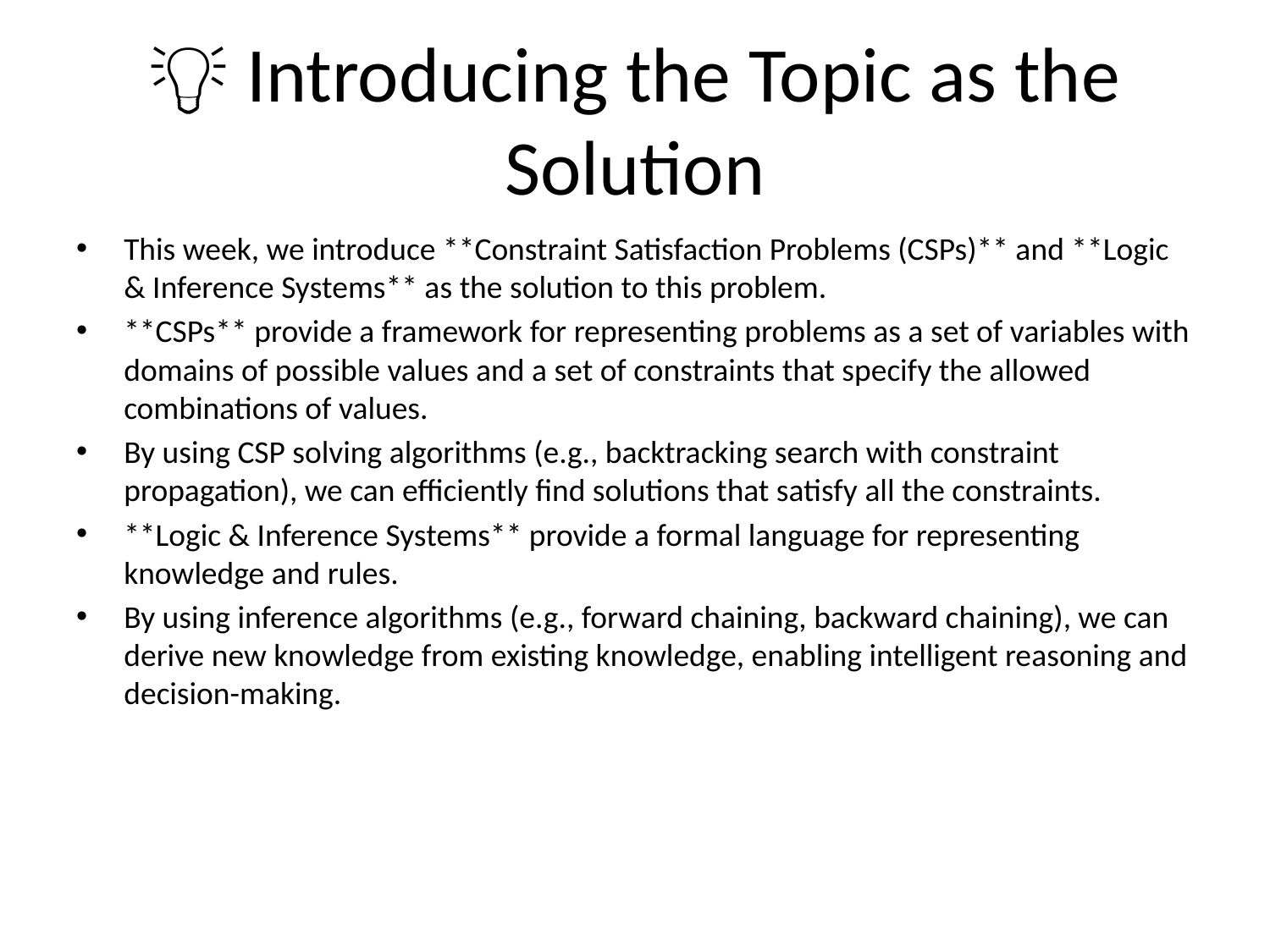

# 💡 Introducing the Topic as the Solution
This week, we introduce **Constraint Satisfaction Problems (CSPs)** and **Logic & Inference Systems** as the solution to this problem.
**CSPs** provide a framework for representing problems as a set of variables with domains of possible values and a set of constraints that specify the allowed combinations of values.
By using CSP solving algorithms (e.g., backtracking search with constraint propagation), we can efficiently find solutions that satisfy all the constraints.
**Logic & Inference Systems** provide a formal language for representing knowledge and rules.
By using inference algorithms (e.g., forward chaining, backward chaining), we can derive new knowledge from existing knowledge, enabling intelligent reasoning and decision-making.